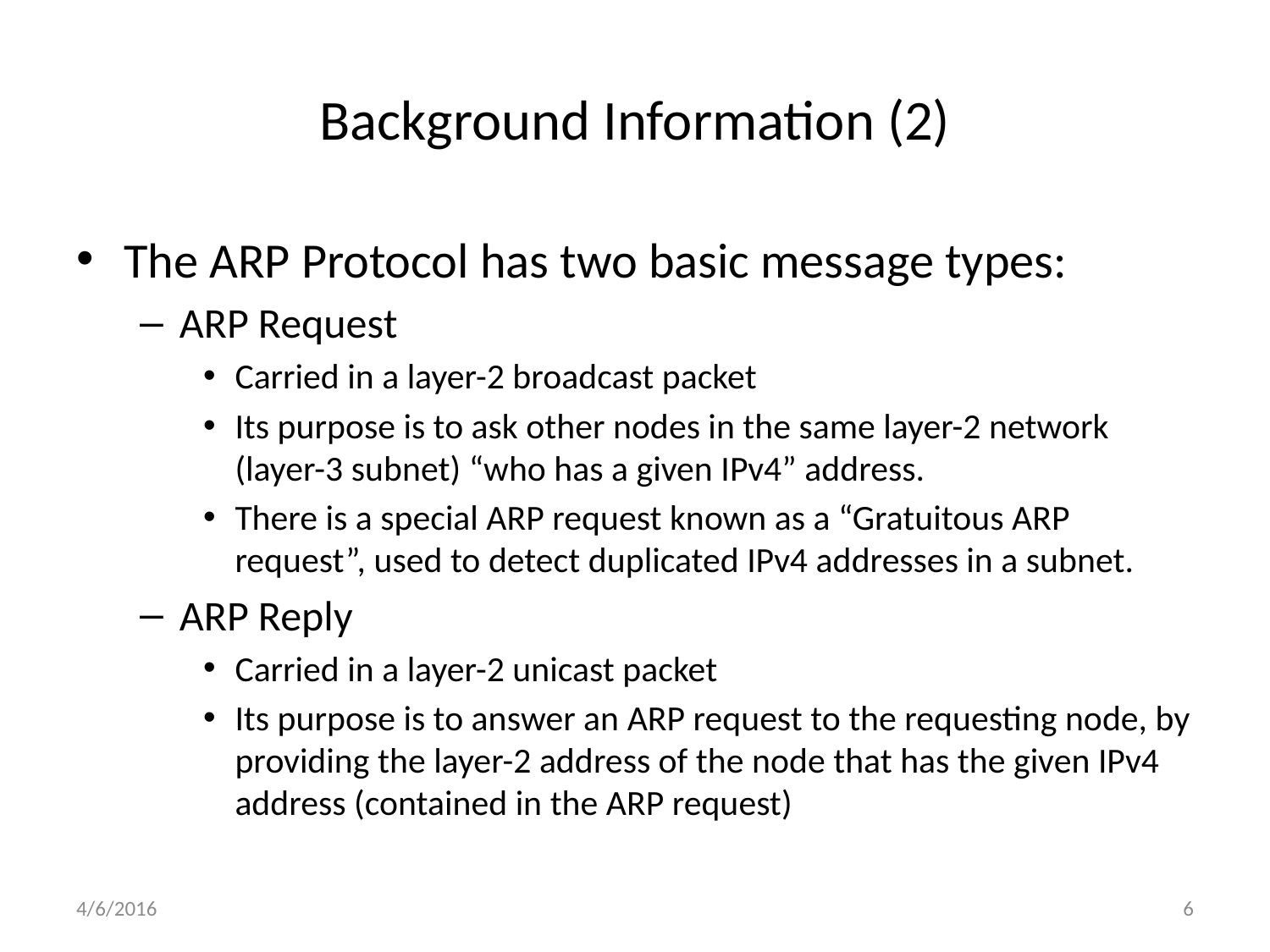

# Background Information (2)
The ARP Protocol has two basic message types:
ARP Request
Carried in a layer-2 broadcast packet
Its purpose is to ask other nodes in the same layer-2 network (layer-3 subnet) “who has a given IPv4” address.
There is a special ARP request known as a “Gratuitous ARP request”, used to detect duplicated IPv4 addresses in a subnet.
ARP Reply
Carried in a layer-2 unicast packet
Its purpose is to answer an ARP request to the requesting node, by providing the layer-2 address of the node that has the given IPv4 address (contained in the ARP request)

4/6/2016
6